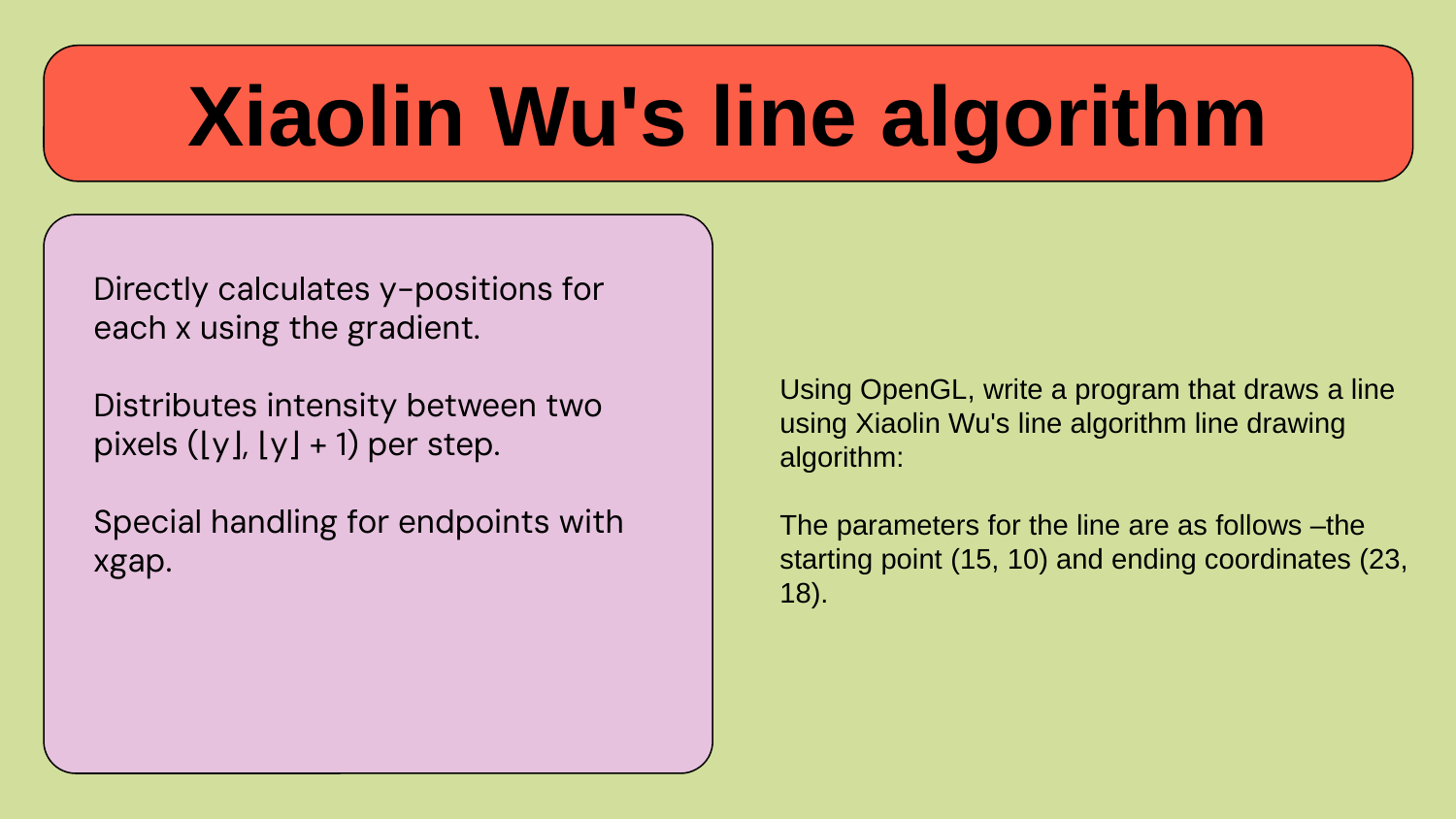

# Xiaolin Wu's line algorithm
Directly calculates y-positions for each x using the gradient.

Distributes intensity between two pixels (⌊y⌋, ⌊y⌋ + 1) per step.

Special handling for endpoints with xgap.

Using OpenGL, write a program that draws a line using Xiaolin Wu's line algorithm line drawing algorithm:

The parameters for the line are as follows –the starting point (15, 10) and ending coordinates (23, 18).